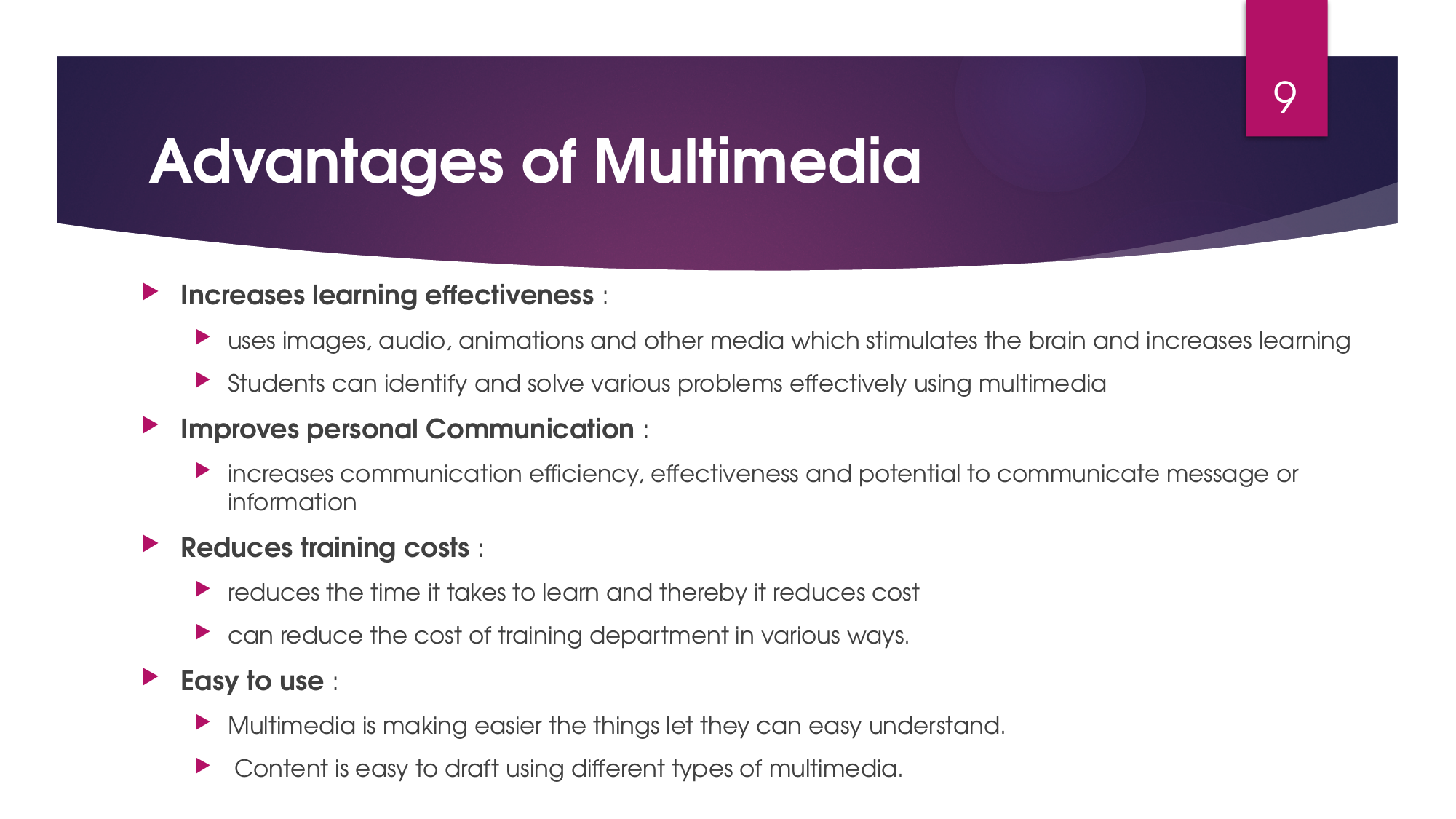

9
# Advantages of Multimedia
Increases learning effectiveness :
uses images, audio, animations and other media which stimulates the brain and increases learning
Students can identify and solve various problems effectively using multimedia
Improves personal Communication :
increases communication efficiency, effectiveness and potential to communicate message or information
Reduces training costs :
reduces the time it takes to learn and thereby it reduces cost
can reduce the cost of training department in various ways.
Easy to use :
Multimedia is making easier the things let they can easy understand.
 Content is easy to draft using different types of multimedia.